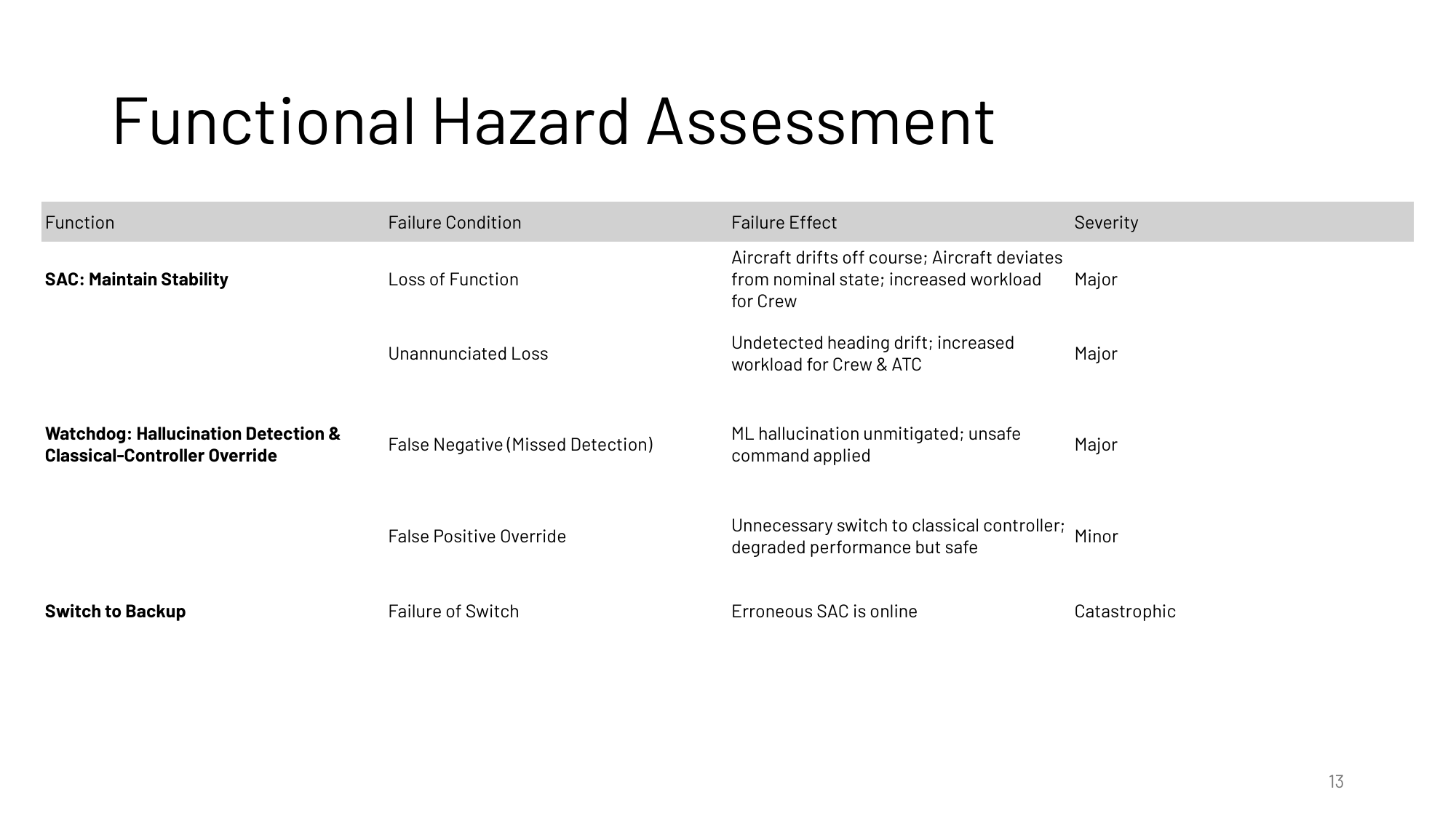

# Functional Hazard Assessment
| Function | Failure Condition | Failure Effect | Severity |
| --- | --- | --- | --- |
| SAC: Maintain Stability | Loss of Function | Aircraft drifts off course; Aircraft deviates from nominal state; increased workload for Crew | Major |
|  | Unannunciated Loss | Undetected heading drift; increased workload for Crew & ATC | Major |
| Watchdog: Hallucination Detection & Classical‐Controller Override | False Negative (Missed Detection) | ML hallucination unmitigated; unsafe command applied | Major |
|  | False Positive Override | Unnecessary switch to classical controller; degraded performance but safe | Minor |
| Switch to Backup | Failure of Switch | Erroneous SAC is online | Catastrophic |
|  |  |  |  |
13